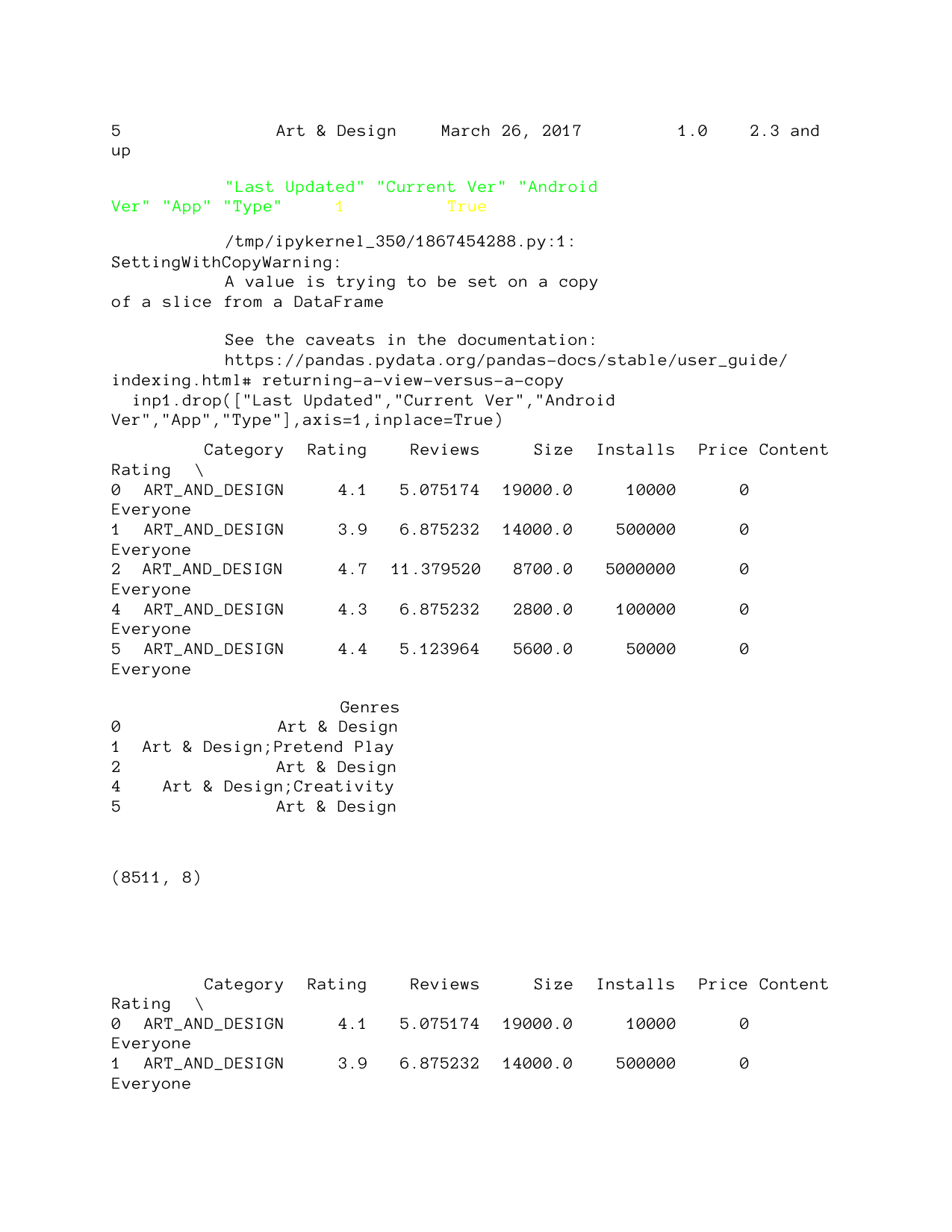

5
up
Art & Design
March 26, 2017
1.0
2.3 and
"Last Updated" "Current Ver" "Android Ver" "App" "Type"	1	True

/tmp/ipykernel_350/1867454288.py:1: SettingWithCopyWarning:
A value is trying to be set on a copy of a slice from a DataFrame

See the caveats in the documentation:
https://pandas.pydata.org/pandas-docs/stable/user_guide/indexing.html# returning-a-view-versus-a-copy
inp1.drop(["Last Updated","Current Ver","Android Ver","App","Type"],axis=1,inplace=True)
Category
\
Rating
Reviews
Size
Installs
Price Content
Rating
0	ART_AND_DESIGN
4.1
5.075174
19000.0
10000
0
Everyone
1	ART_AND_DESIGN
3.9
6.875232
14000.0
500000
0
Everyone
2
ART_AND_DESIGN
4.7	11.379520
8700.0
5000000
0
Everyone
4	ART_AND_DESIGN
4.3
6.875232
2800.0
100000
0
Everyone
5	ART_AND_DESIGN
4.4
5.123964
5600.0
50000
0
Everyone

Genres
0	Art & Design
Art & Design;Pretend Play
Art & Design
Art & Design;Creativity
Art & Design

(8511, 8)
Category
\
Rating
Reviews
Size
Installs
Price Content
Rating
0	ART_AND_DESIGN
4.1
5.075174
19000.0
10000
0
Everyone
1	ART_AND_DESIGN
3.9
6.875232
14000.0
500000
0
Everyone